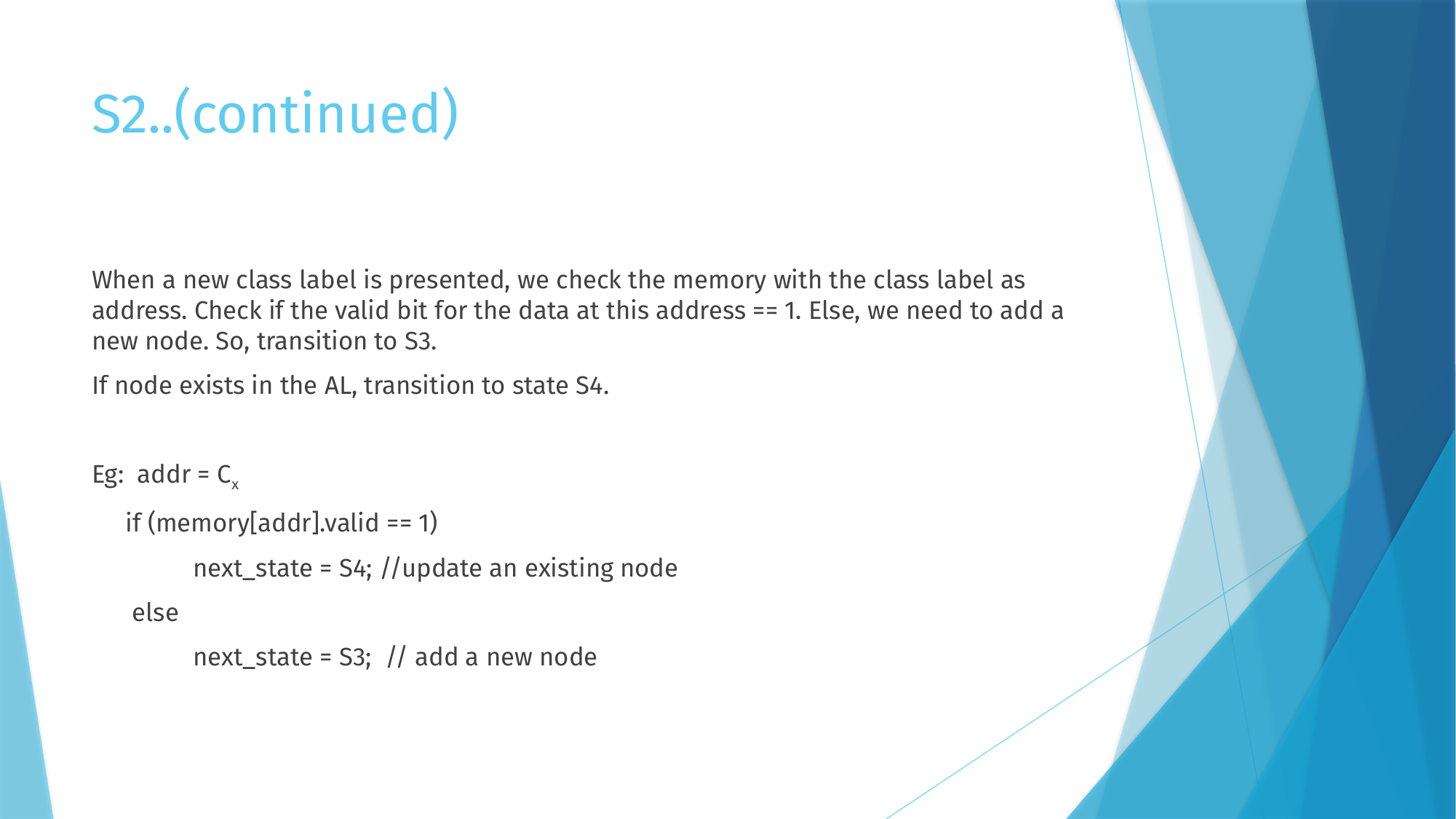

# S2..(continued)
When a new class label is presented, we check the memory with the class label as address. Check if the valid bit for the data at this address == 1. Else, we need to add a new node. So, transition to S3.
If node exists in the AL, transition to state S4.

Eg:  addr = Cx
     if (memory[addr].valid == 1)
	next_state = S4; //update an existing node
      else
	next_state = S3;  // add a new node